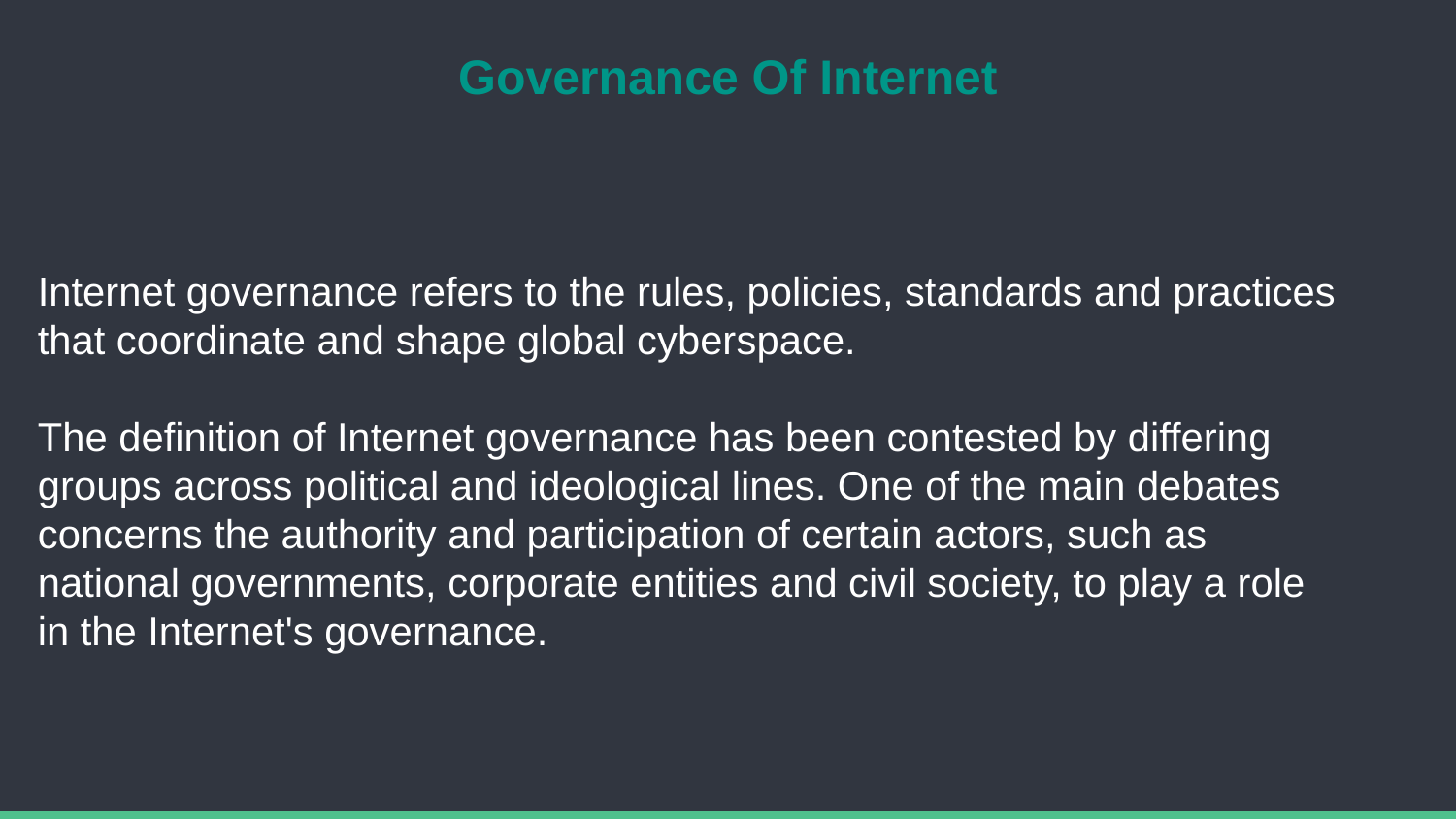

# Governance Of Internet
Internet governance refers to the rules, policies, standards and practices that coordinate and shape global cyberspace.

The definition of Internet governance has been contested by differing groups across political and ideological lines. One of the main debates concerns the authority and participation of certain actors, such as national governments, corporate entities and civil society, to play a role in the Internet's governance.